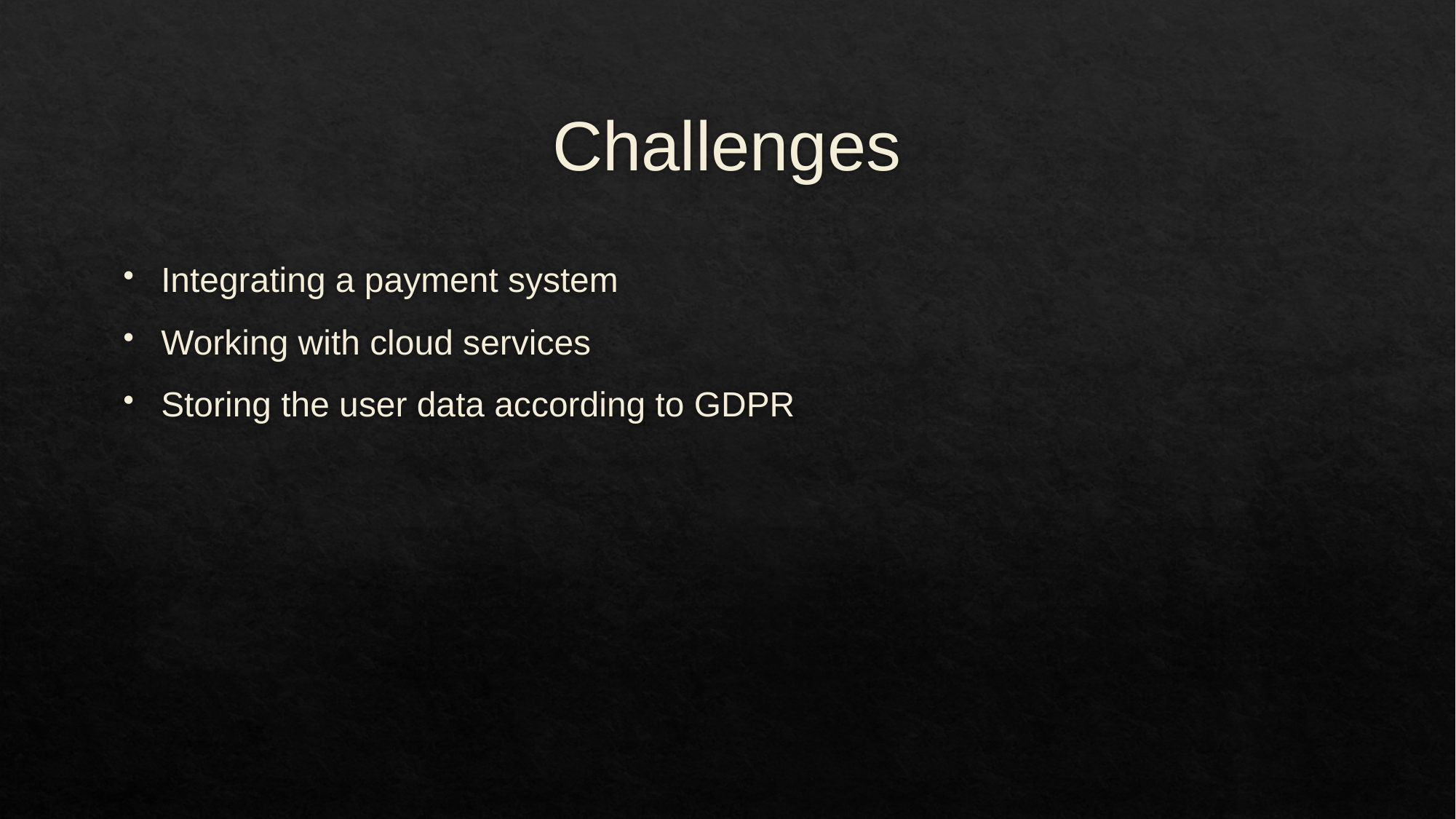

# Challenges
Integrating a payment system
Working with cloud services
Storing the user data according to GDPR